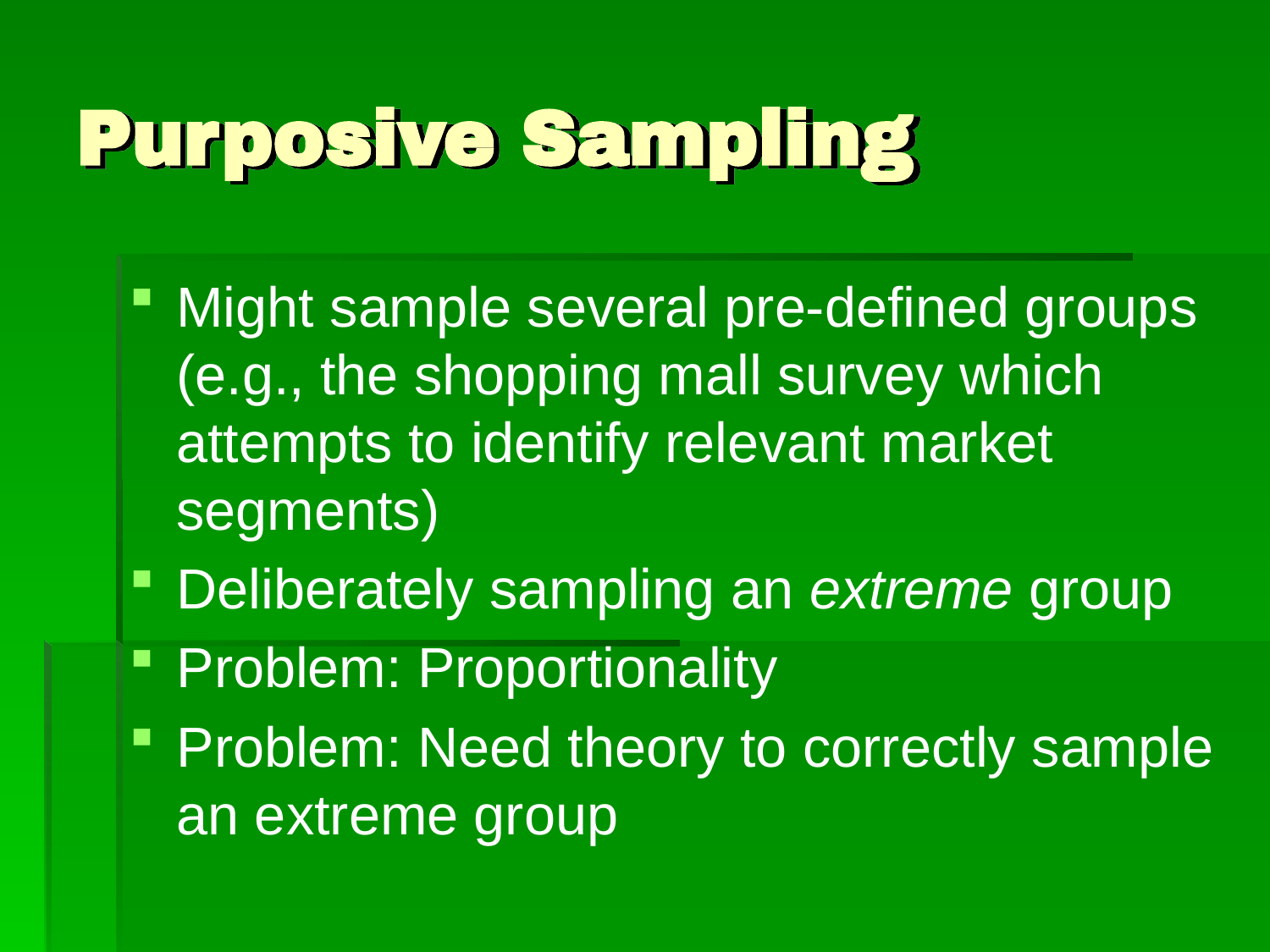

# Purposive Sampling
Might sample several pre-defined groups (e.g., the shopping mall survey which attempts to identify relevant market segments)
Deliberately sampling an extreme group
Problem: Proportionality
Problem: Need theory to correctly sample an extreme group